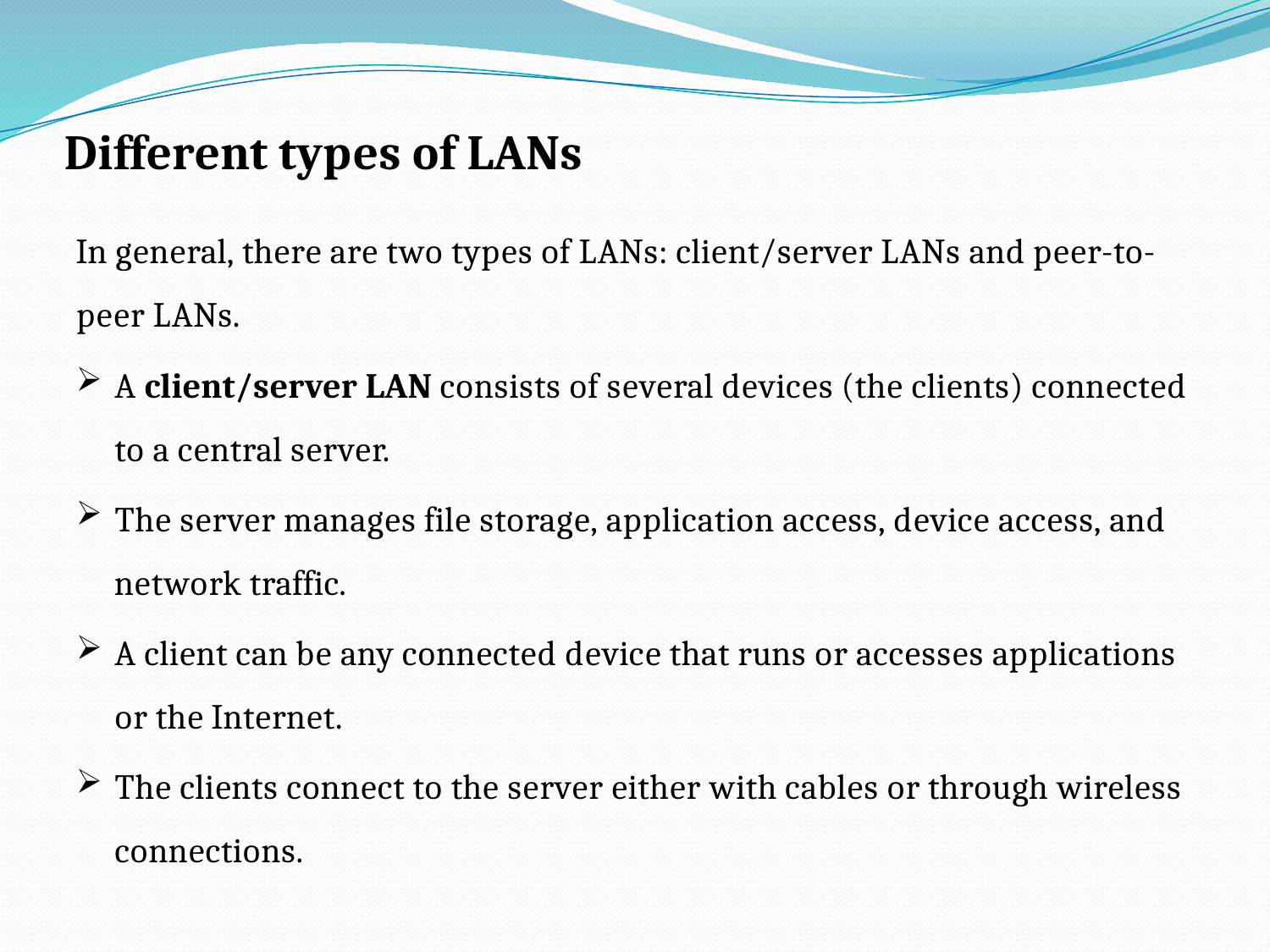

# Different types of LANs
In general, there are two types of LANs: client/server LANs and peer-to-peer LANs.
A client/server LAN consists of several devices (the clients) connected to a central server.
The server manages file storage, application access, device access, and network traffic.
A client can be any connected device that runs or accesses applications or the Internet.
The clients connect to the server either with cables or through wireless connections.